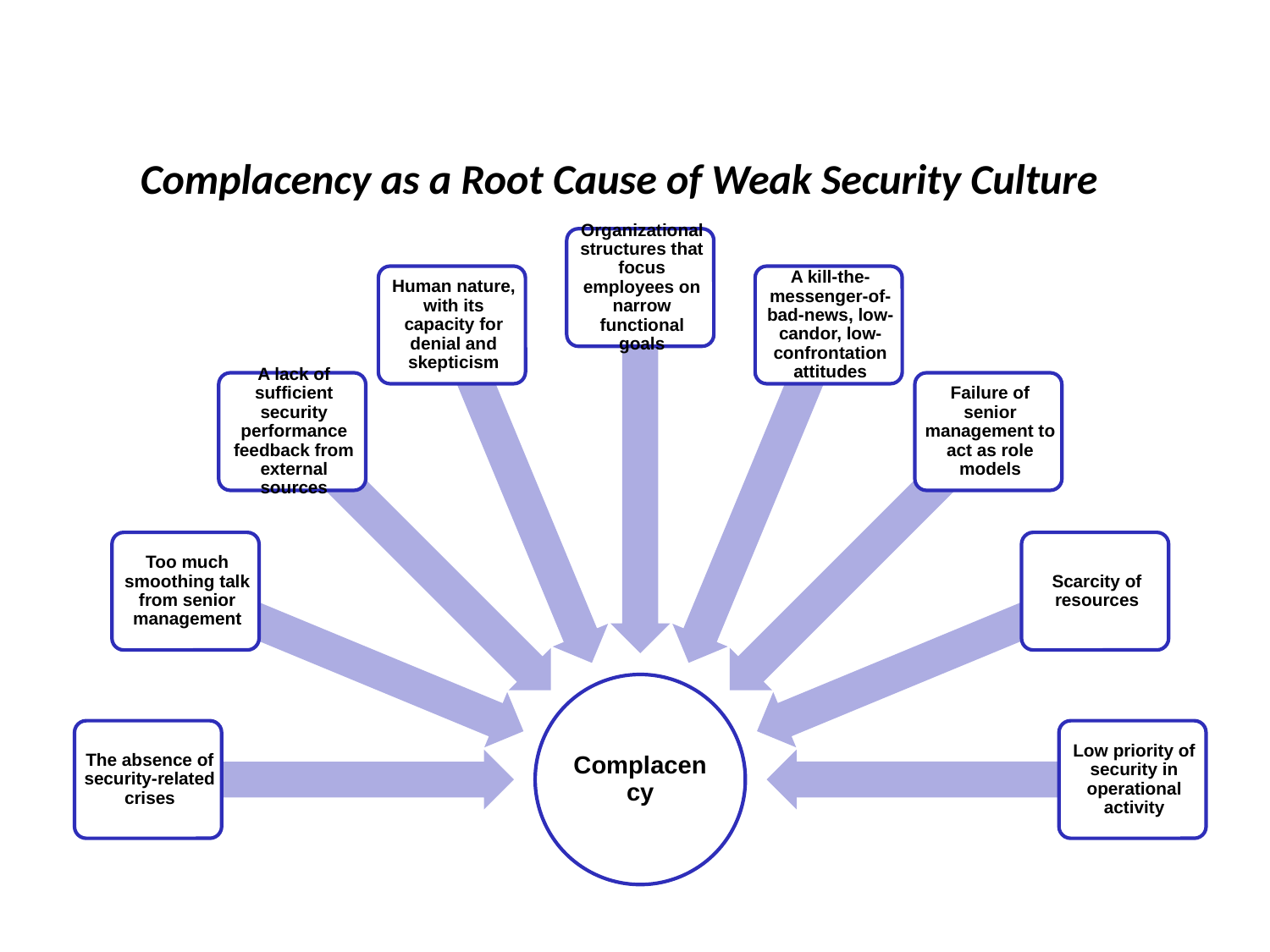

# Complacency as a Root Cause of Weak Security Culture
Complacency
The absence of security-related crises
Too much smoothing talk from senior management
A lack of sufficient security performance feedback from external sources
Human nature, with its capacity for denial and skepticism
Organizational structures that focus employees on narrow functional goals
A kill-the-messenger-of-bad-news, low-candor, low-confrontation attitudes
Failure of senior management to act as role models
Scarcity of resources
Low priority of security in operational activity